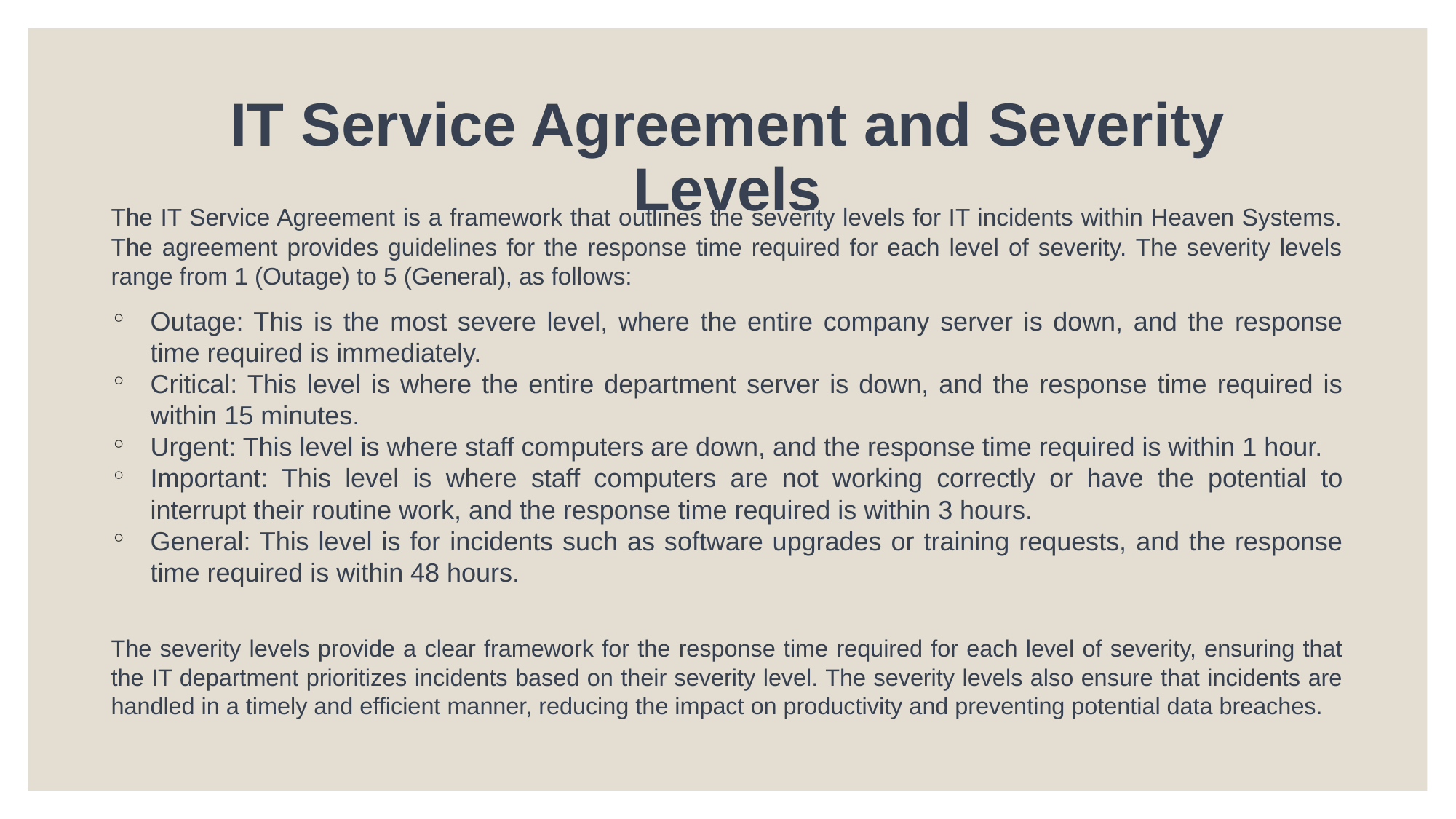

# IT Service Agreement and Severity Levels
The IT Service Agreement is a framework that outlines the severity levels for IT incidents within Heaven Systems. The agreement provides guidelines for the response time required for each level of severity. The severity levels range from 1 (Outage) to 5 (General), as follows:
Outage: This is the most severe level, where the entire company server is down, and the response time required is immediately.
Critical: This level is where the entire department server is down, and the response time required is within 15 minutes.
Urgent: This level is where staff computers are down, and the response time required is within 1 hour.
Important: This level is where staff computers are not working correctly or have the potential to interrupt their routine work, and the response time required is within 3 hours.
General: This level is for incidents such as software upgrades or training requests, and the response time required is within 48 hours.
The severity levels provide a clear framework for the response time required for each level of severity, ensuring that the IT department prioritizes incidents based on their severity level. The severity levels also ensure that incidents are handled in a timely and efficient manner, reducing the impact on productivity and preventing potential data breaches.